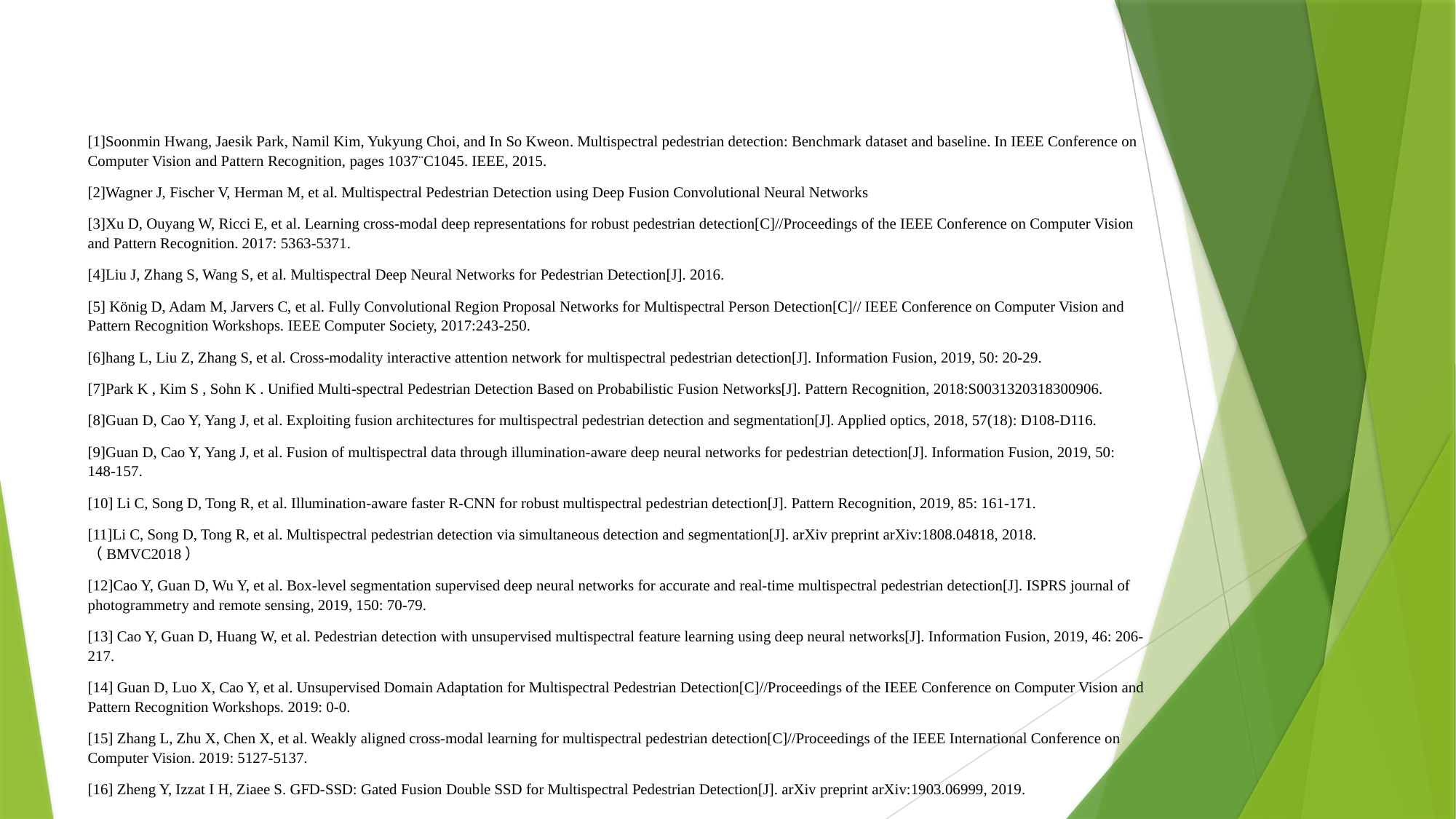

[1]Soonmin Hwang, Jaesik Park, Namil Kim, Yukyung Choi, and In So Kweon. Multispectral pedestrian detection: Benchmark dataset and baseline. In IEEE Conference on Computer Vision and Pattern Recognition, pages 1037¨C1045. IEEE, 2015.
[2]Wagner J, Fischer V, Herman M, et al. Multispectral Pedestrian Detection using Deep Fusion Convolutional Neural Networks
[3]Xu D, Ouyang W, Ricci E, et al. Learning cross-modal deep representations for robust pedestrian detection[C]//Proceedings of the IEEE Conference on Computer Vision and Pattern Recognition. 2017: 5363-5371.
[4]Liu J, Zhang S, Wang S, et al. Multispectral Deep Neural Networks for Pedestrian Detection[J]. 2016.
[5] König D, Adam M, Jarvers C, et al. Fully Convolutional Region Proposal Networks for Multispectral Person Detection[C]// IEEE Conference on Computer Vision and Pattern Recognition Workshops. IEEE Computer Society, 2017:243-250.
[6]hang L, Liu Z, Zhang S, et al. Cross-modality interactive attention network for multispectral pedestrian detection[J]. Information Fusion, 2019, 50: 20-29.
[7]Park K , Kim S , Sohn K . Unified Multi-spectral Pedestrian Detection Based on Probabilistic Fusion Networks[J]. Pattern Recognition, 2018:S0031320318300906.
[8]Guan D, Cao Y, Yang J, et al. Exploiting fusion architectures for multispectral pedestrian detection and segmentation[J]. Applied optics, 2018, 57(18): D108-D116.
[9]Guan D, Cao Y, Yang J, et al. Fusion of multispectral data through illumination-aware deep neural networks for pedestrian detection[J]. Information Fusion, 2019, 50: 148-157.
[10] Li C, Song D, Tong R, et al. Illumination-aware faster R-CNN for robust multispectral pedestrian detection[J]. Pattern Recognition, 2019, 85: 161-171.
[11]Li C, Song D, Tong R, et al. Multispectral pedestrian detection via simultaneous detection and segmentation[J]. arXiv preprint arXiv:1808.04818, 2018. （BMVC2018）
[12]Cao Y, Guan D, Wu Y, et al. Box-level segmentation supervised deep neural networks for accurate and real-time multispectral pedestrian detection[J]. ISPRS journal of photogrammetry and remote sensing, 2019, 150: 70-79.
[13] Cao Y, Guan D, Huang W, et al. Pedestrian detection with unsupervised multispectral feature learning using deep neural networks[J]. Information Fusion, 2019, 46: 206-217.
[14] Guan D, Luo X, Cao Y, et al. Unsupervised Domain Adaptation for Multispectral Pedestrian Detection[C]//Proceedings of the IEEE Conference on Computer Vision and Pattern Recognition Workshops. 2019: 0-0.
[15] Zhang L, Zhu X, Chen X, et al. Weakly aligned cross-modal learning for multispectral pedestrian detection[C]//Proceedings of the IEEE International Conference on Computer Vision. 2019: 5127-5137.
[16] Zheng Y, Izzat I H, Ziaee S. GFD-SSD: Gated Fusion Double SSD for Multispectral Pedestrian Detection[J]. arXiv preprint arXiv:1903.06999, 2019.